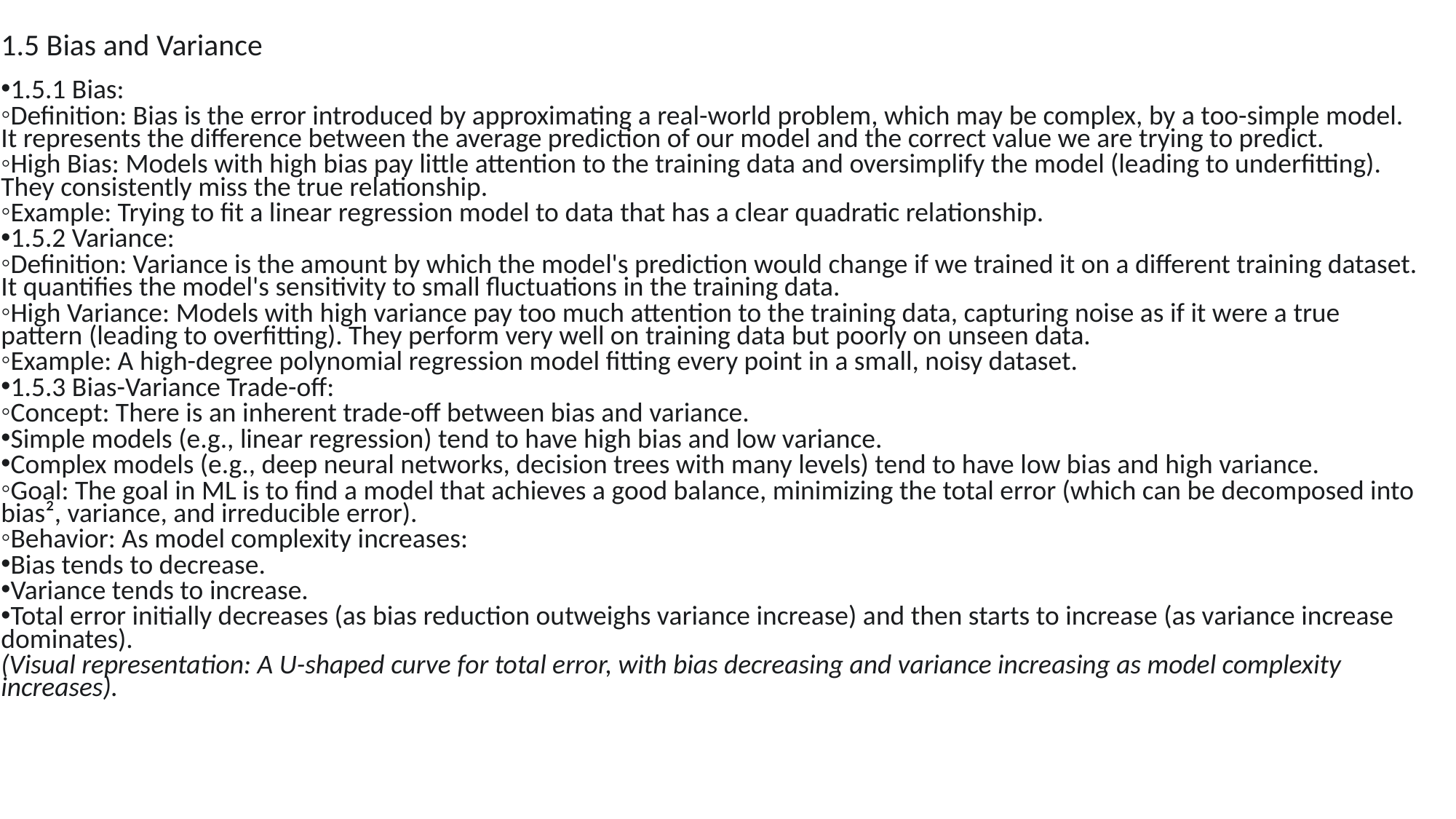

1.5 Bias and Variance
1.5.1 Bias:
Definition: Bias is the error introduced by approximating a real-world problem, which may be complex, by a too-simple model. It represents the difference between the average prediction of our model and the correct value we are trying to predict.
High Bias: Models with high bias pay little attention to the training data and oversimplify the model (leading to underfitting). They consistently miss the true relationship.
Example: Trying to fit a linear regression model to data that has a clear quadratic relationship.
1.5.2 Variance:
Definition: Variance is the amount by which the model's prediction would change if we trained it on a different training dataset. It quantifies the model's sensitivity to small fluctuations in the training data.
High Variance: Models with high variance pay too much attention to the training data, capturing noise as if it were a true pattern (leading to overfitting). They perform very well on training data but poorly on unseen data.
Example: A high-degree polynomial regression model fitting every point in a small, noisy dataset.
1.5.3 Bias-Variance Trade-off:
Concept: There is an inherent trade-off between bias and variance.
Simple models (e.g., linear regression) tend to have high bias and low variance.
Complex models (e.g., deep neural networks, decision trees with many levels) tend to have low bias and high variance.
Goal: The goal in ML is to find a model that achieves a good balance, minimizing the total error (which can be decomposed into bias², variance, and irreducible error).
Behavior: As model complexity increases:
Bias tends to decrease.
Variance tends to increase.
Total error initially decreases (as bias reduction outweighs variance increase) and then starts to increase (as variance increase dominates).
(Visual representation: A U-shaped curve for total error, with bias decreasing and variance increasing as model complexity increases).